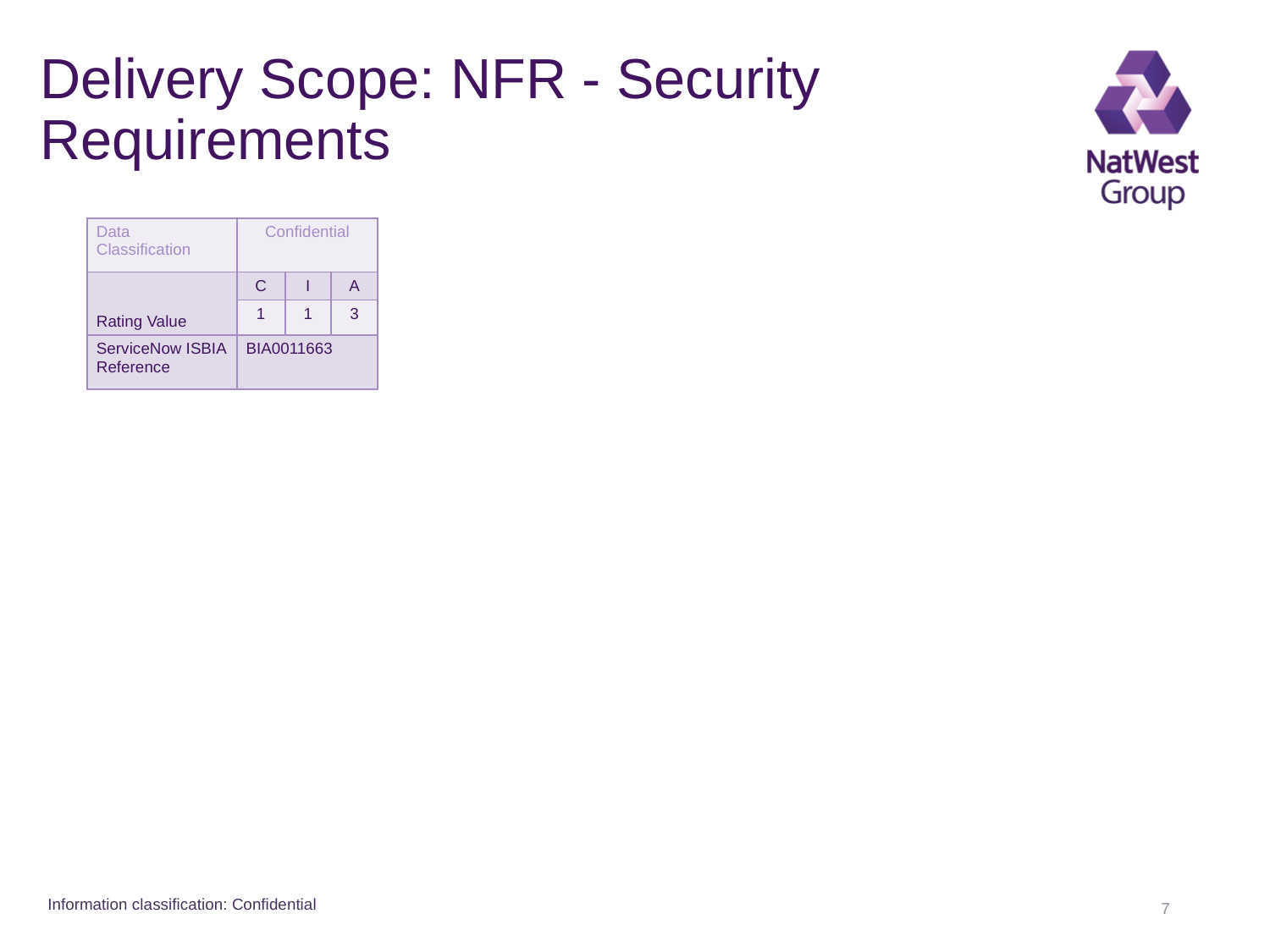

# Delivery Scope: NFR - Security Requirements
| Data Classification | Confidential |  |  |
| --- | --- | --- | --- |
| Rating Value | C | I | A |
|  | 1 | 1 | 3 |
| ServiceNow ISBIA Reference | BIA0011663 |  |  |
7